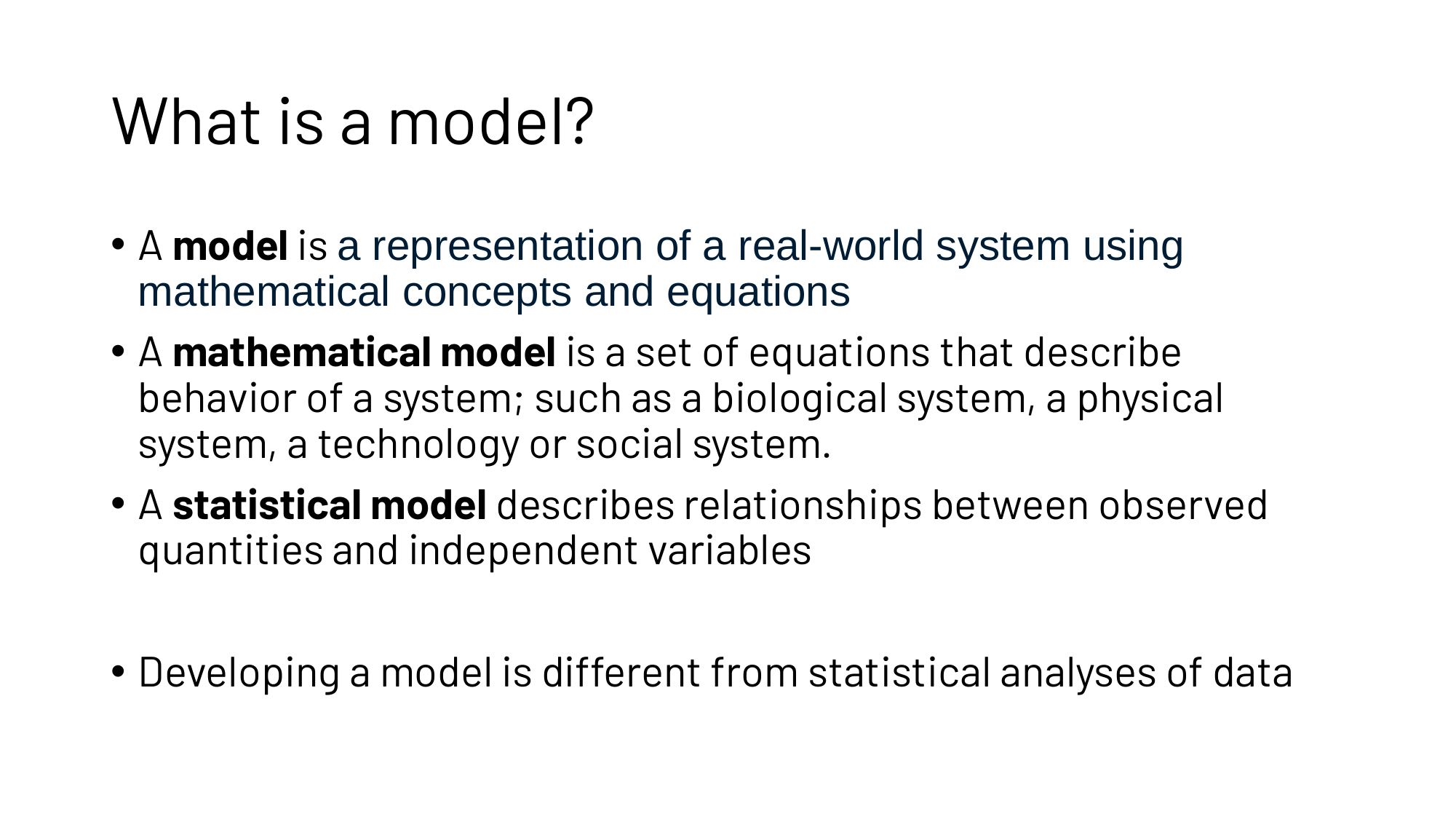

# What is a model?
A model is a representation of a real-world system using mathematical concepts and equations
A mathematical model is a set of equations that describe behavior of a system; such as a biological system, a physical system, a technology or social system.
A statistical model describes relationships between observed quantities and independent variables

Developing a model is different from statistical analyses of data